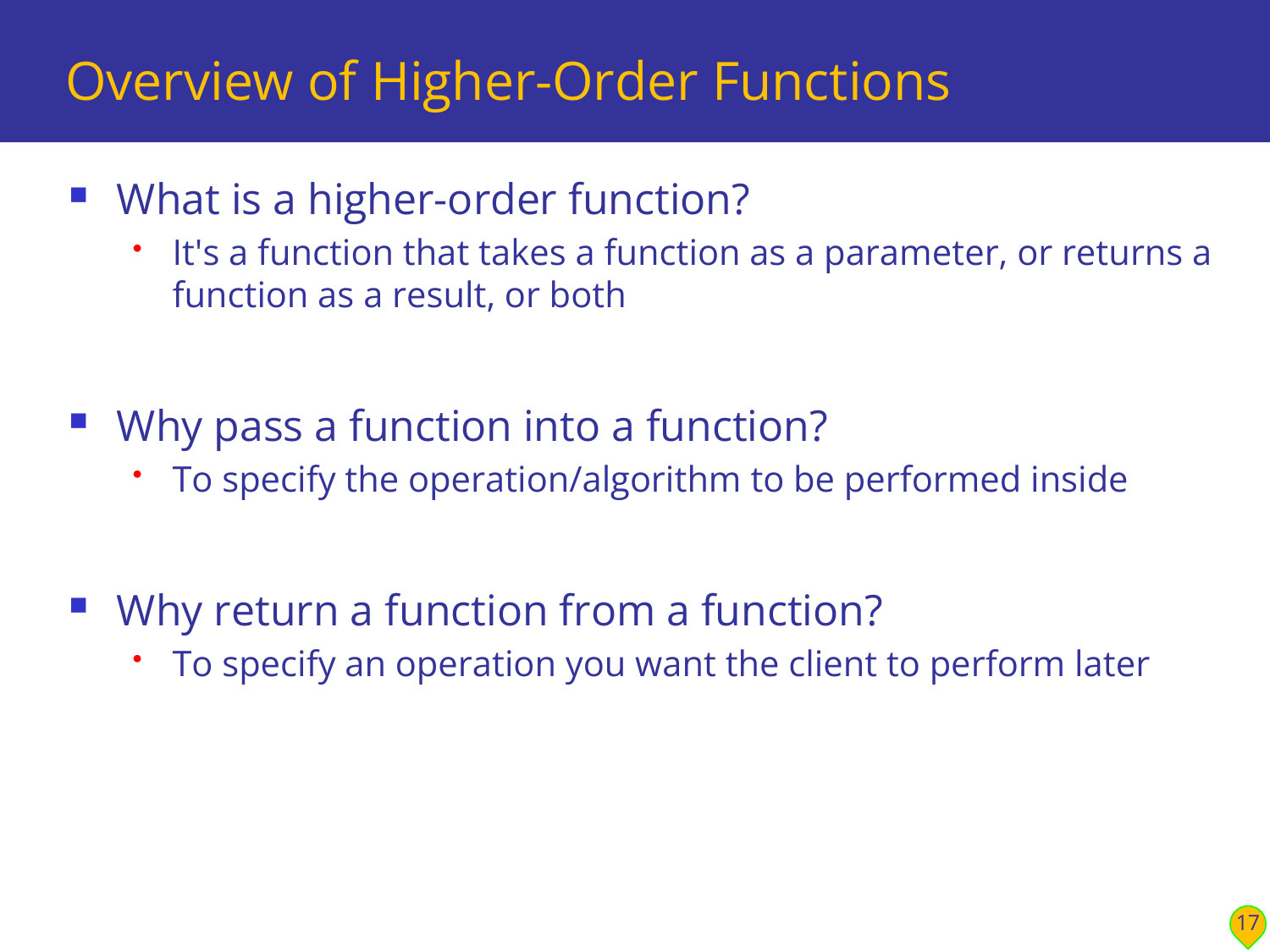

# Overview of Higher-Order Functions
What is a higher-order function?
It's a function that takes a function as a parameter, or returns a function as a result, or both

Why pass a function into a function?
To specify the operation/algorithm to be performed inside

Why return a function from a function?
To specify an operation you want the client to perform later
17